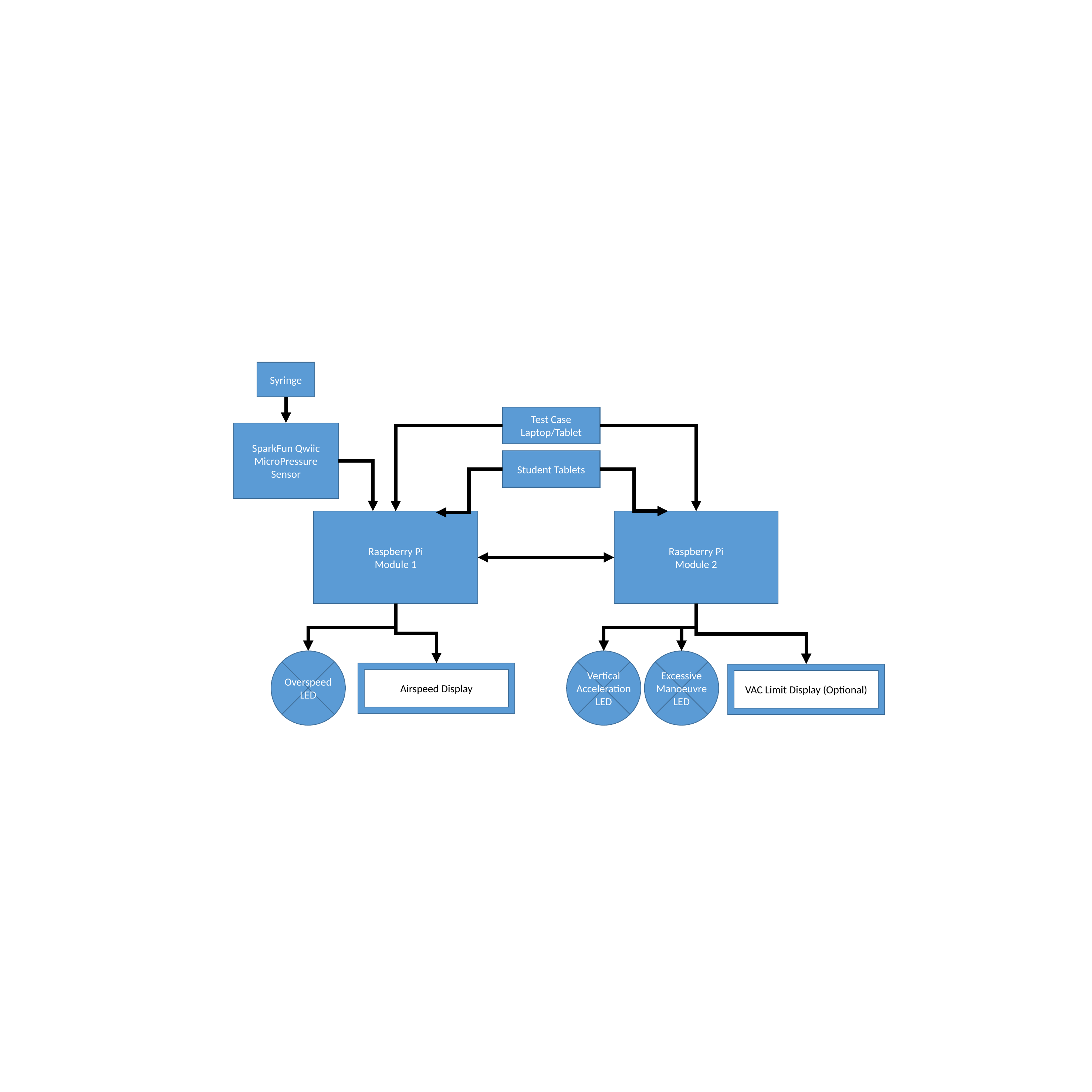

Syringe
Test Case
Laptop/Tablet
Test Case
Laptop/Tablet
SparkFun Qwiic MicroPressure Sensor
Student Tablets
Raspberry Pi
Module 1
Raspberry Pi
Module 2
Overspeed
LED
Vertical
Acceleration
LED
Excessive
Manoeuvre
LED
Airspeed Display
VAC Limit Display (Optional)